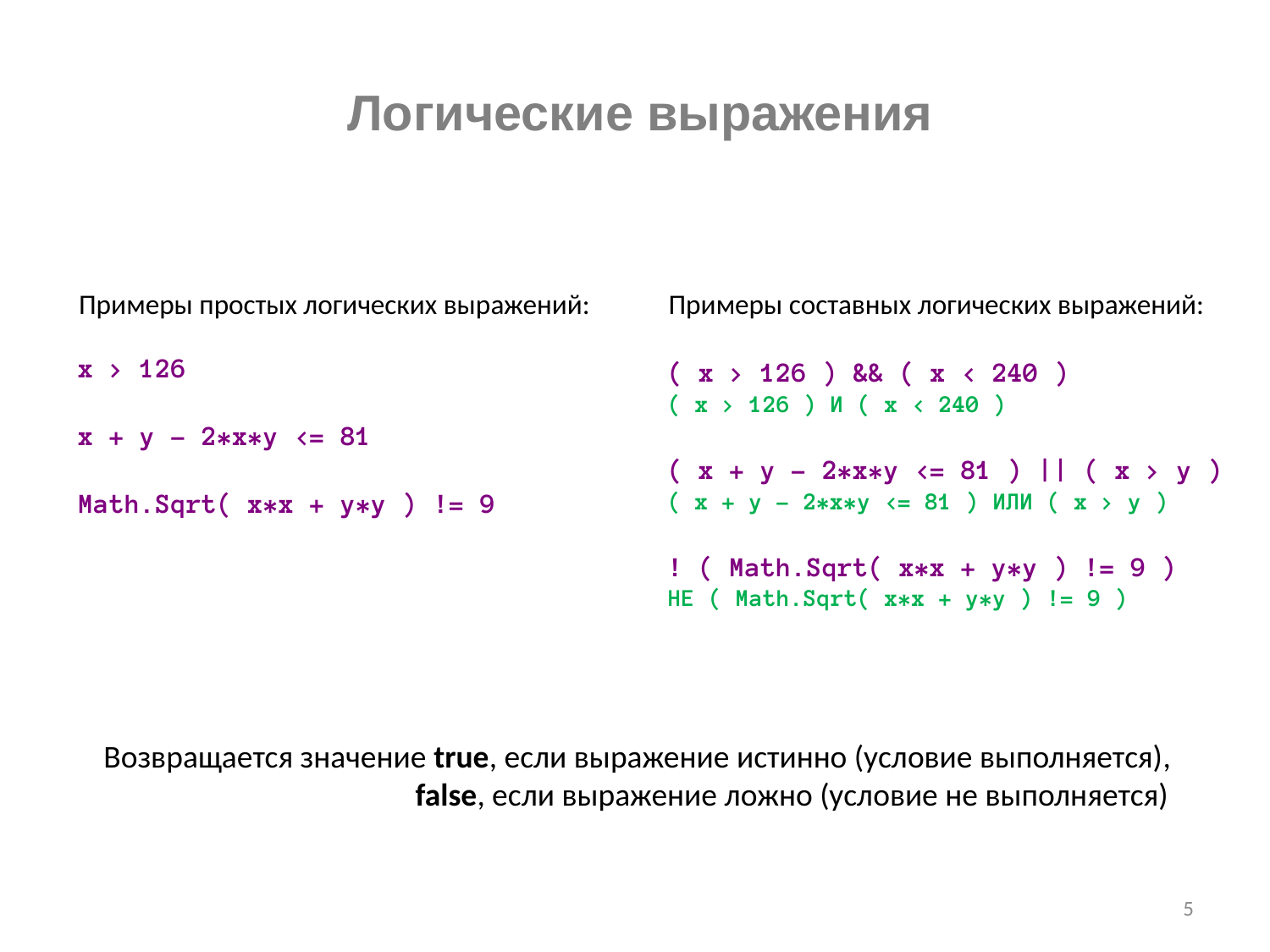

Логические выражения
Примеры простых логических выражений:

x > 126

x + y – 2*x*y <= 81

Math.Sqrt( x*x + y*y ) != 9
Примеры составных логических выражений:

( x > 126 ) && ( x < 240 )
( x > 126 ) И ( x < 240 )

( x + y – 2*x*y <= 81 ) || ( x > y )
( x + y – 2*x*y <= 81 ) ИЛИ ( x > y )

! ( Math.Sqrt( x*x + y*y ) != 9 )
НЕ ( Math.Sqrt( x*x + y*y ) != 9 )
Возвращается значение true, если выражение истинно (условие выполняется),
		        false, если выражение ложно (условие не выполняется)
5